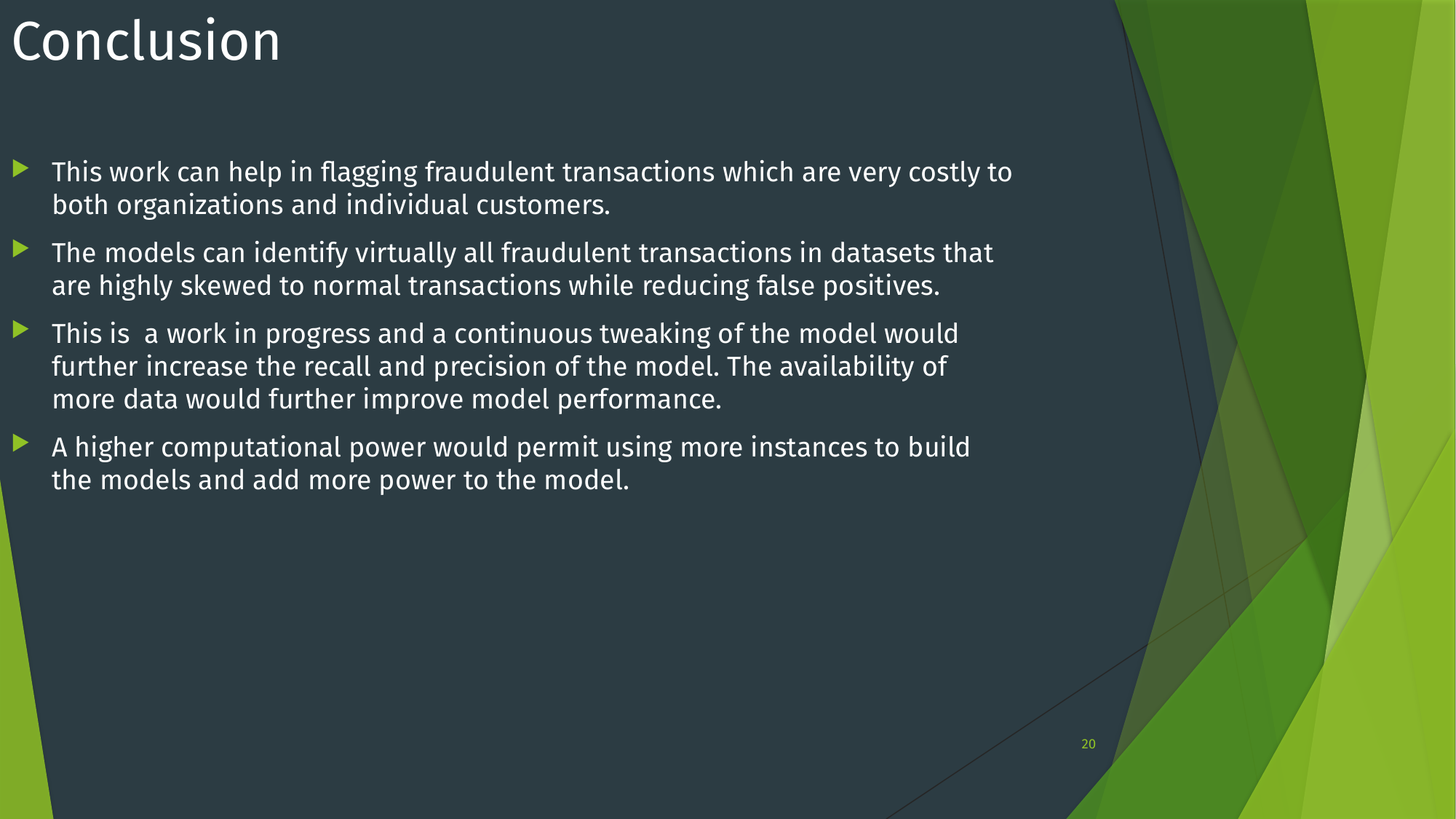

# Conclusion

This work can help in flagging fraudulent transactions which are very costly to both organizations and individual customers.
The models can identify virtually all fraudulent transactions in datasets that are highly skewed to normal transactions while reducing false positives.
This is  a work in progress and a continuous tweaking of the model would further increase the recall and precision of the model. The availability of more data would further improve model performance.
A higher computational power would permit using more instances to build the models and add more power to the model.
20